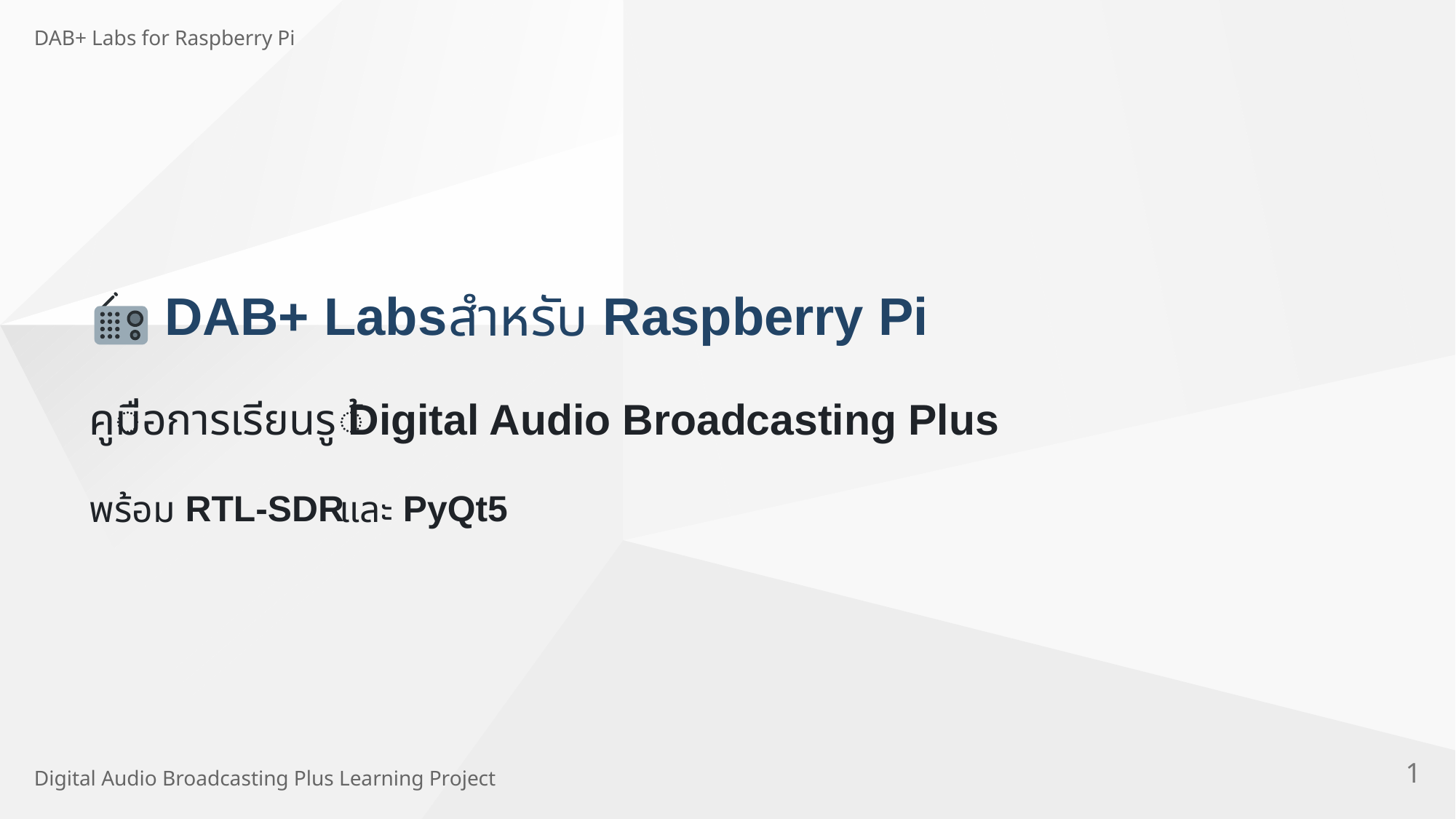

DAB+ Labs for Raspberry Pi
 DAB+ Labs
 Raspberry Pi
สํ
าหรั
บ

 Digital Audio Broadcasting Plus
คู
่
มื
อการเรี
ยนรู
้
 RTL-SDR
 PyQt5
พร้
อม
และ

1
Digital Audio Broadcasting Plus Learning Project